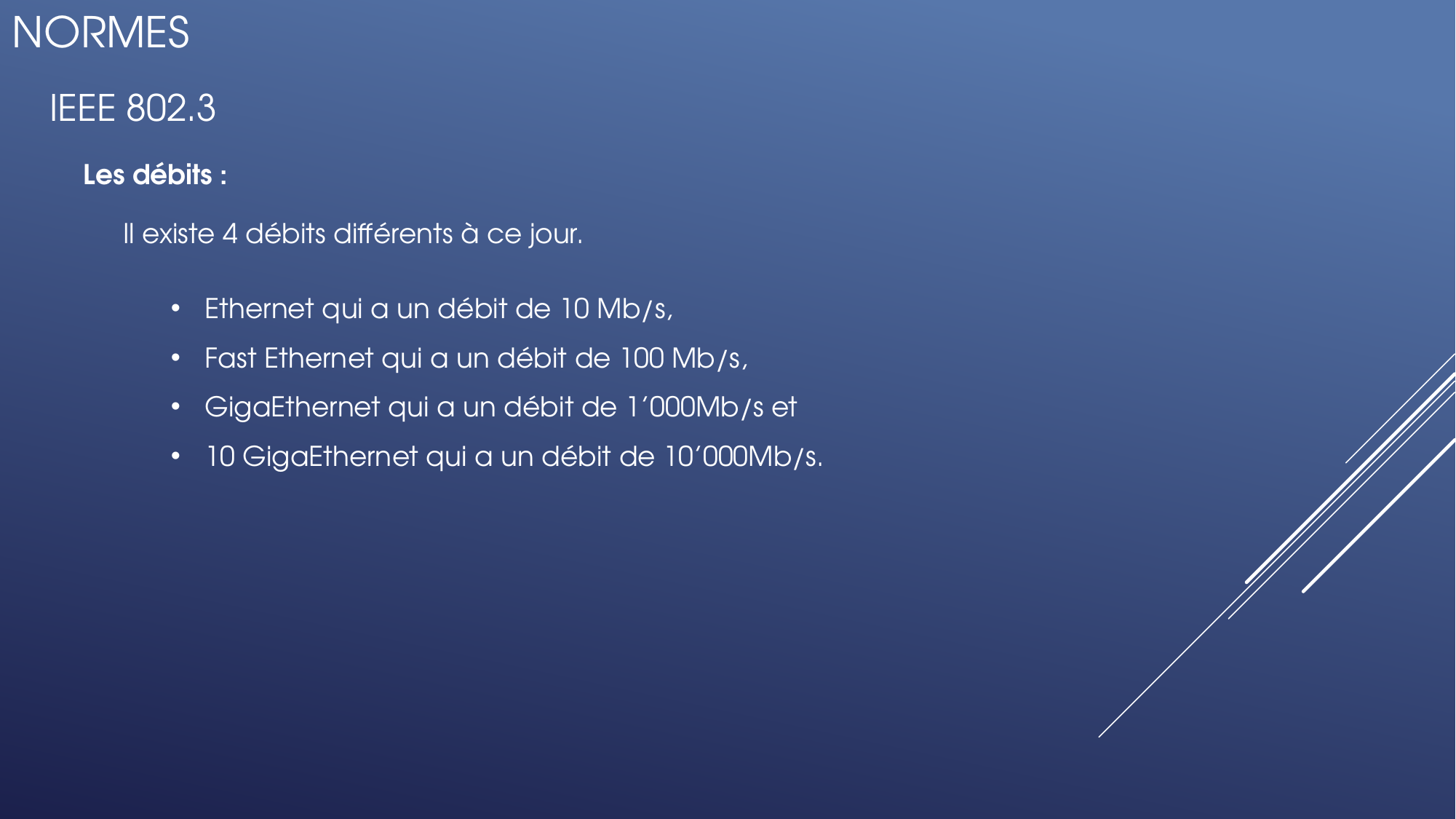

# NORMES
IEEE 802.3
Les débits :
Il existe 4 débits différents à ce jour.
Ethernet qui a un débit de 10 Mb/s,
Fast Ethernet qui a un débit de 100 Mb/s,
GigaEthernet qui a un débit de 1’000Mb/s et
10 GigaEthernet qui a un débit de 10’000Mb/s.